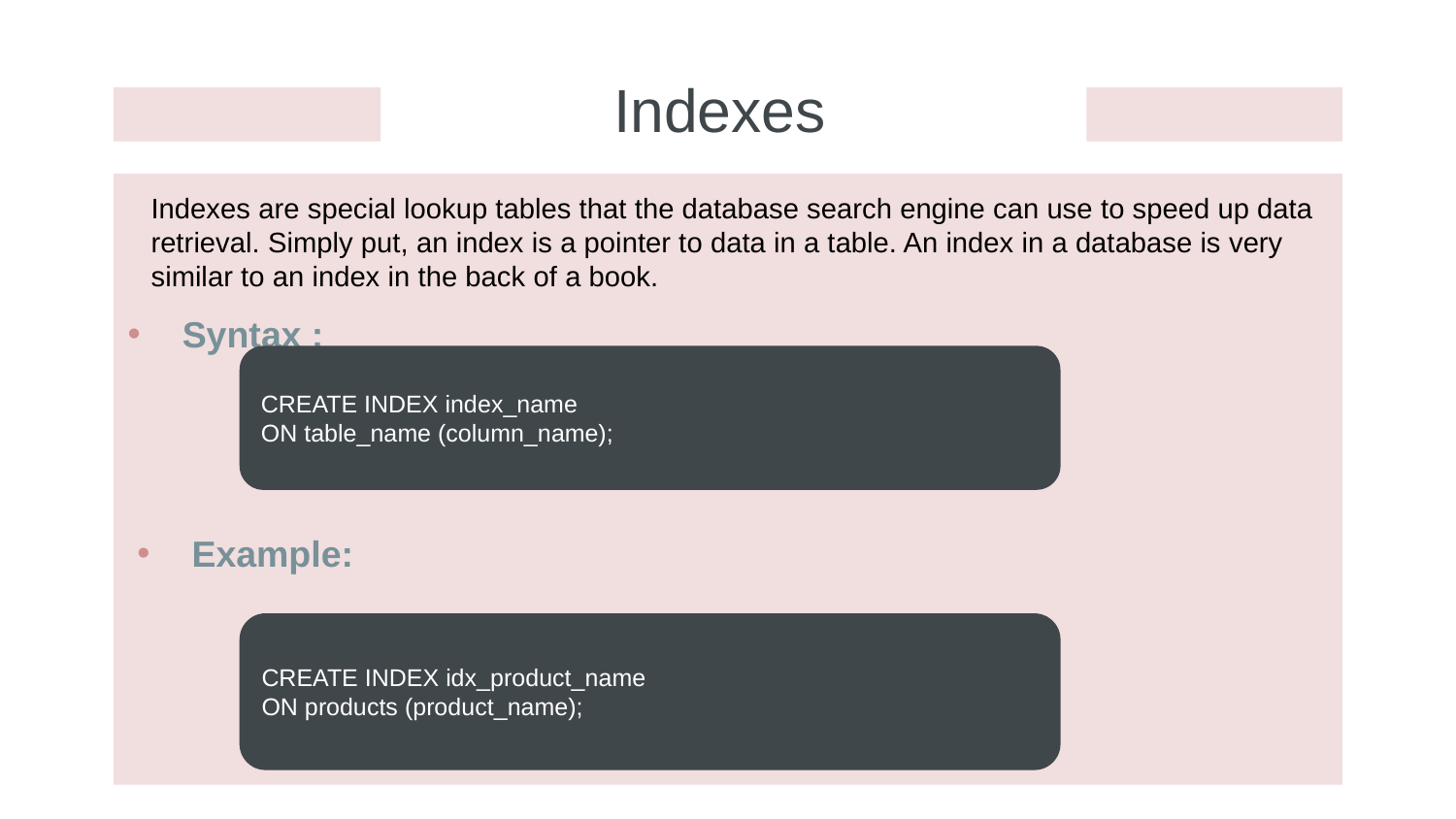

# Indexes

Indexes are special lookup tables that the database search engine can use to speed up data retrieval. Simply put, an index is a pointer to data in a table. An index in a database is very similar to an index in the back of a book.
Syntax :
CREATE INDEX index_name
ON table_name (column_name);
Example:
CREATE INDEX idx_product_name
ON products (product_name);